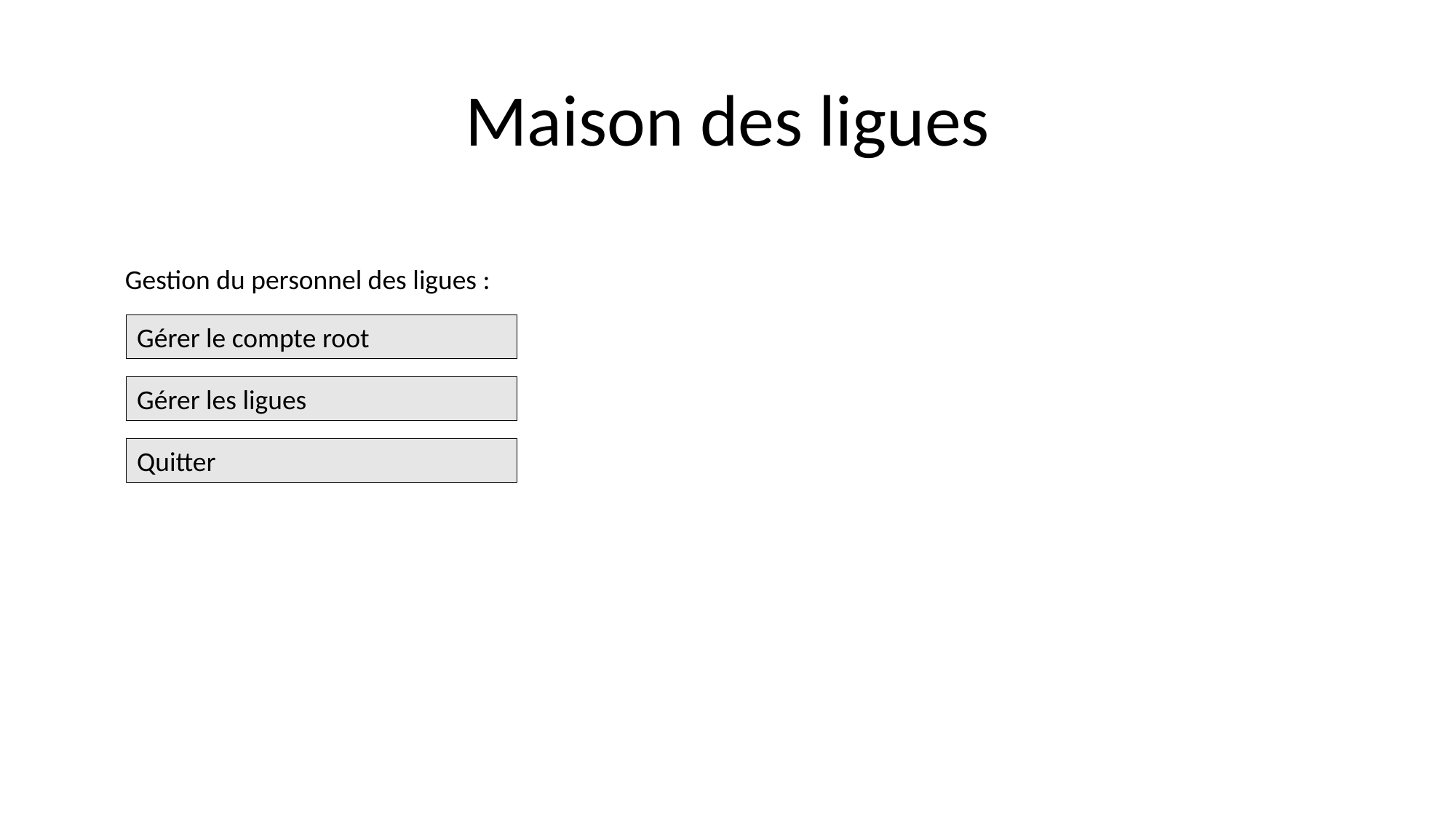

# Maison des ligues
Gestion du personnel des ligues :
Gérer le compte root
Gérer les ligues
Quitter